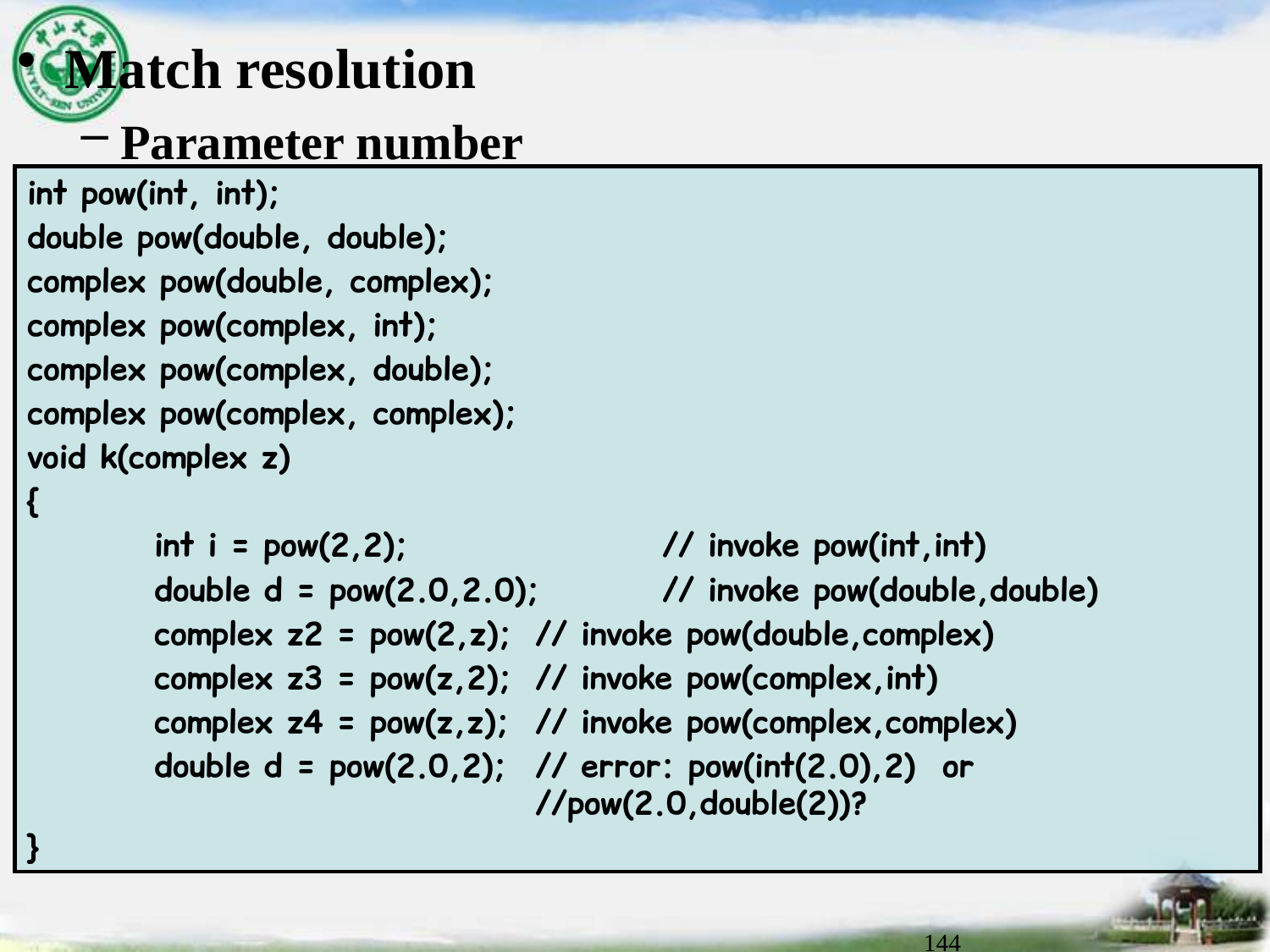

Match resolution
Parameter number

int pow(int, int);
double pow(double, double);
complex pow(double, complex);
complex pow(complex, int);
complex pow(complex, double);
complex pow(complex, complex);
void k(complex z)
{
	int i = pow(2,2);		// invoke pow(int,int)
	double d = pow(2.0,2.0);	// invoke pow(double,double)
	complex z2 = pow(2,z);	// invoke pow(double,complex)
	complex z3 = pow(z,2);	// invoke pow(complex,int)
	complex z4 = pow(z,z);	// invoke pow(complex,complex)
	double d = pow(2.0,2);	// error: pow(int(2.0),2)  or 						//pow(2.0,double(2))?
}
144